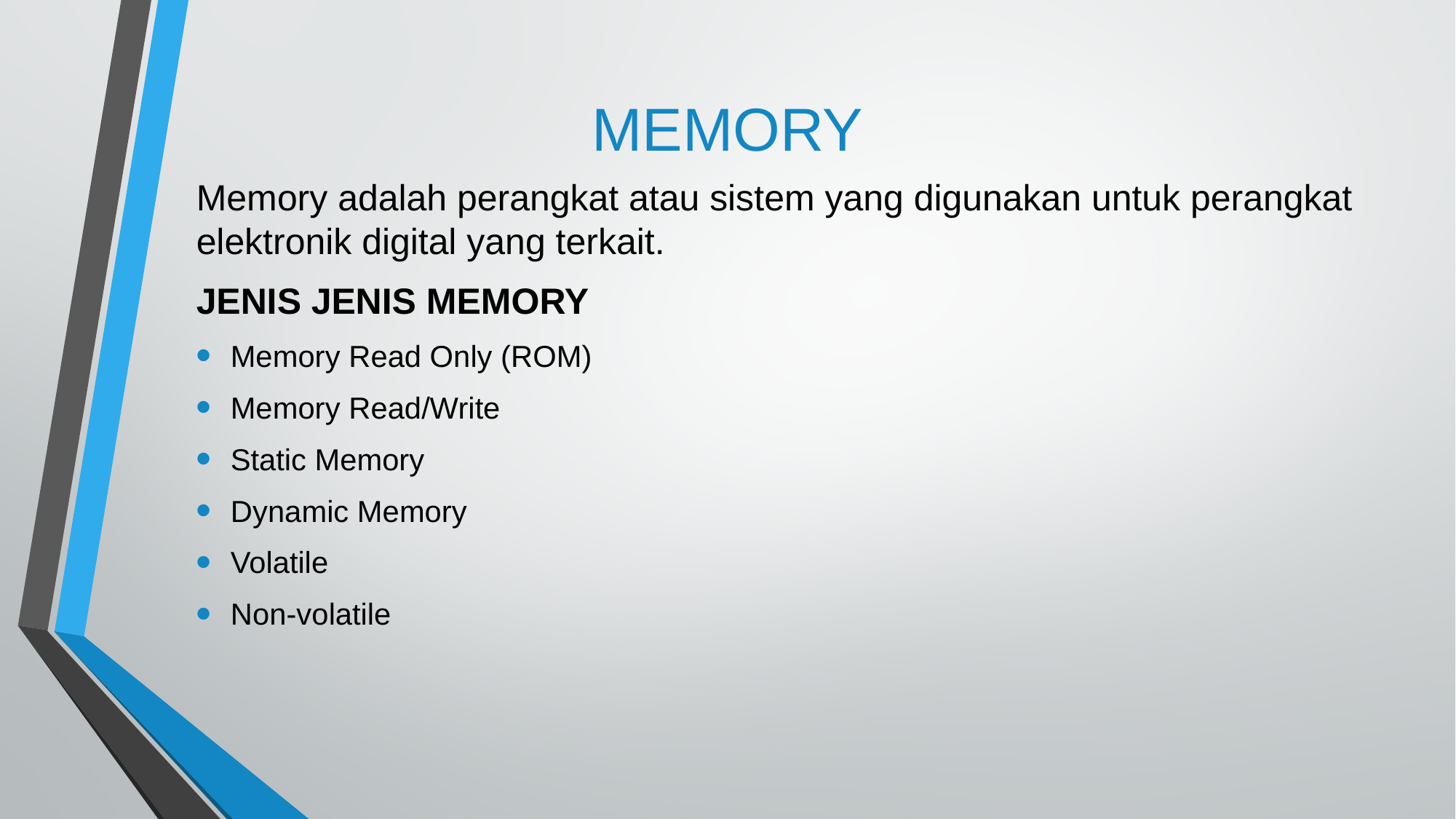

MEMORY
Memory adalah perangkat atau sistem yang digunakan untuk perangkat elektronik digital yang terkait.
JENIS JENIS MEMORY
Memory Read Only (ROM)
Memory Read/Write
Static Memory
Dynamic Memory
Volatile
Non-volatile